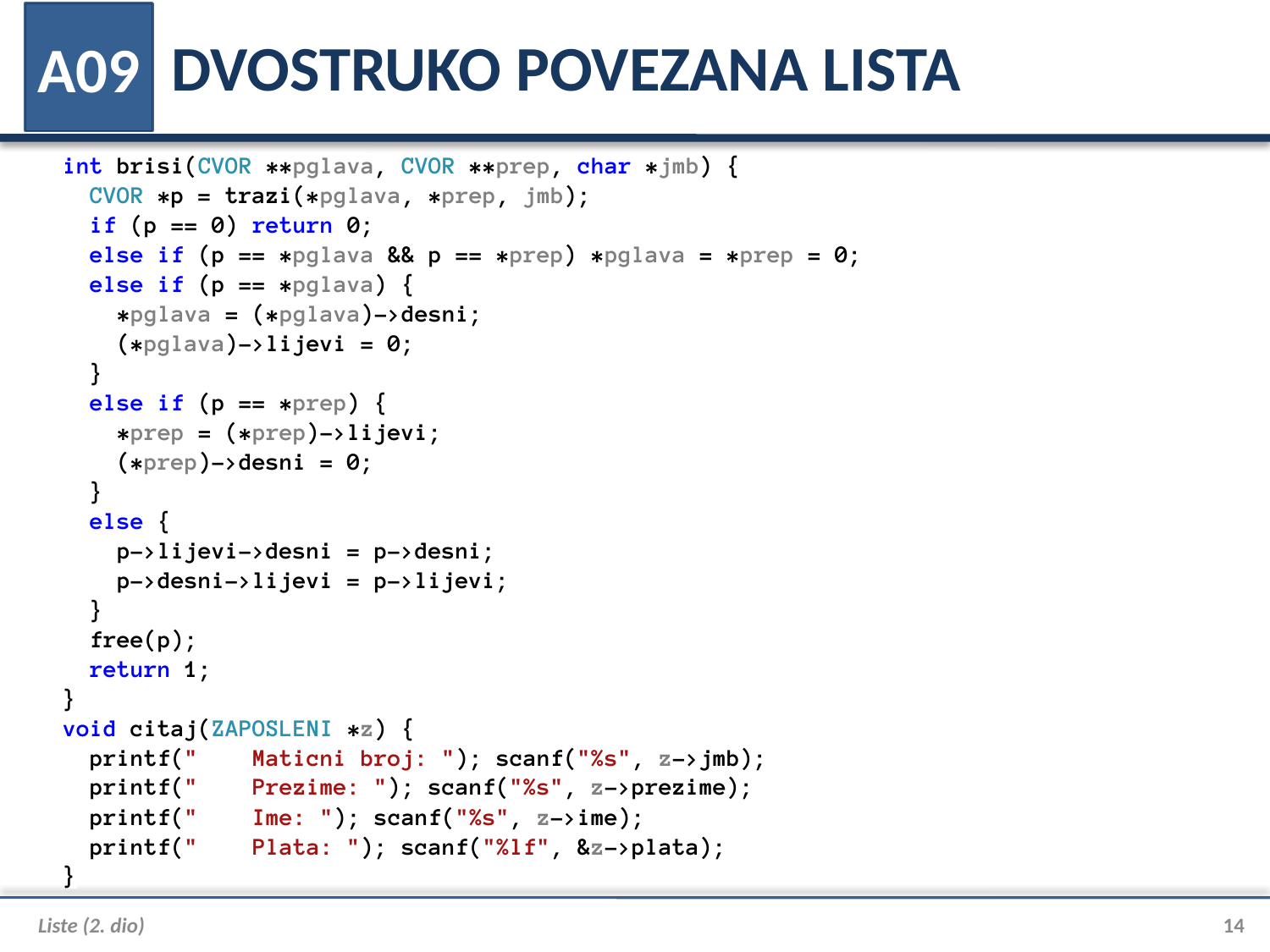

# DVOSTRUKO POVEZANA LISTA
A09
int brisi(CVOR **pglava, CVOR **prep, char *jmb) {
  CVOR *p = trazi(*pglava, *prep, jmb);
  if (p == 0) return 0;
  else if (p == *pglava && p == *prep) *pglava = *prep = 0;
  else if (p == *pglava) {
    *pglava = (*pglava)->desni;
    (*pglava)->lijevi = 0;
  }
  else if (p == *prep) {
    *prep = (*prep)->lijevi;
    (*prep)->desni = 0;
  }
  else {
    p->lijevi->desni = p->desni;
    p->desni->lijevi = p->lijevi;
  }
  free(p);
  return 1;
}
void citaj(ZAPOSLENI *z) {
  printf("    Maticni broj: "); scanf("%s", z->jmb);
  printf("    Prezime: "); scanf("%s", z->prezime);
  printf("    Ime: "); scanf("%s", z->ime);
  printf("    Plata: "); scanf("%lf", &z->plata);
}
Liste (2. dio)
14